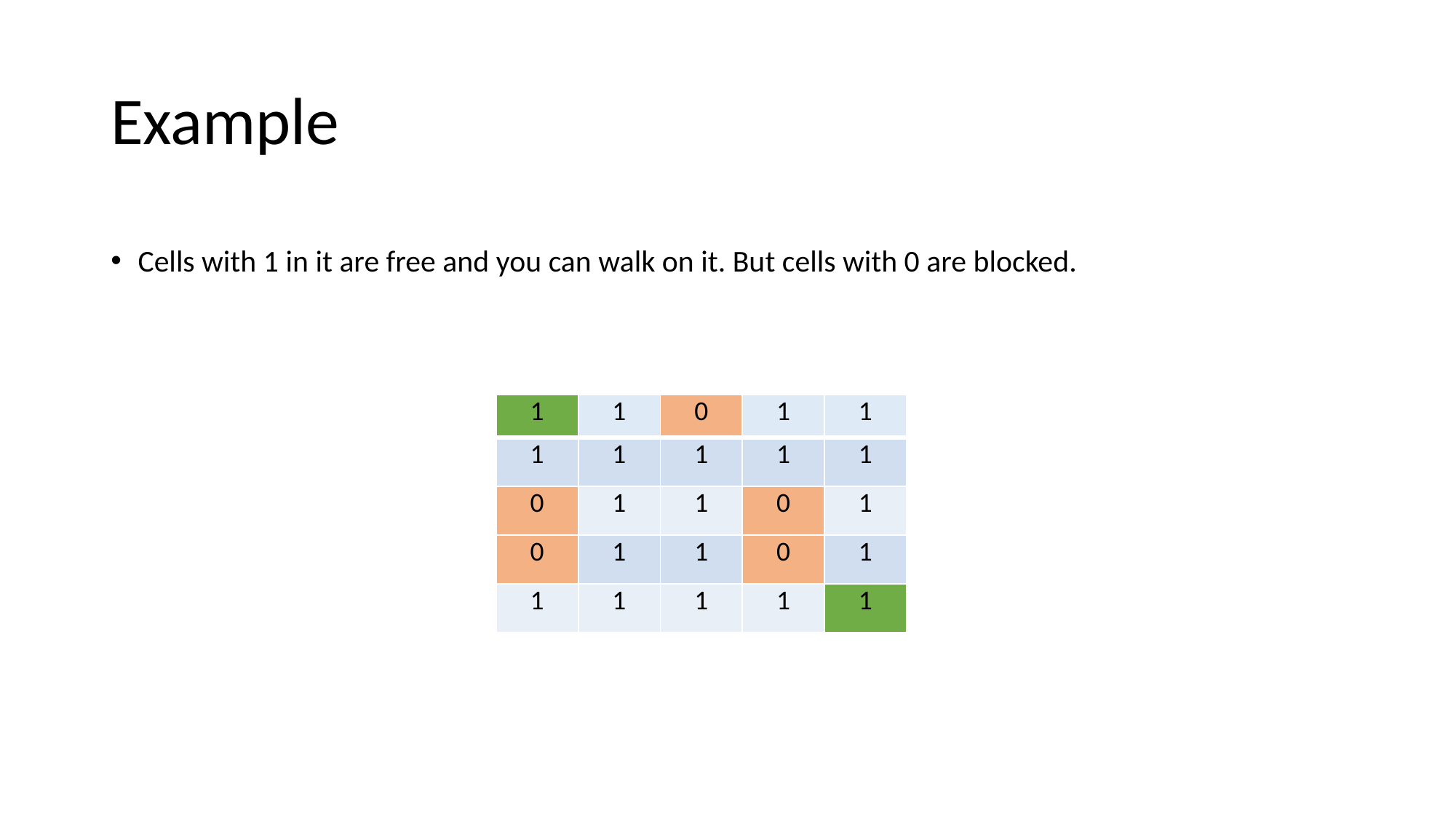

Example
Cells with 1 in it are free and you can walk on it. But cells with 0 are blocked.
| 1 | 1 | 0 | 1 | 1 |
| --- | --- | --- | --- | --- |
| 1 | 1 | 1 | 1 | 1 |
| 0 | 1 | 1 | 0 | 1 |
| 0 | 1 | 1 | 0 | 1 |
| 1 | 1 | 1 | 1 | 1 |